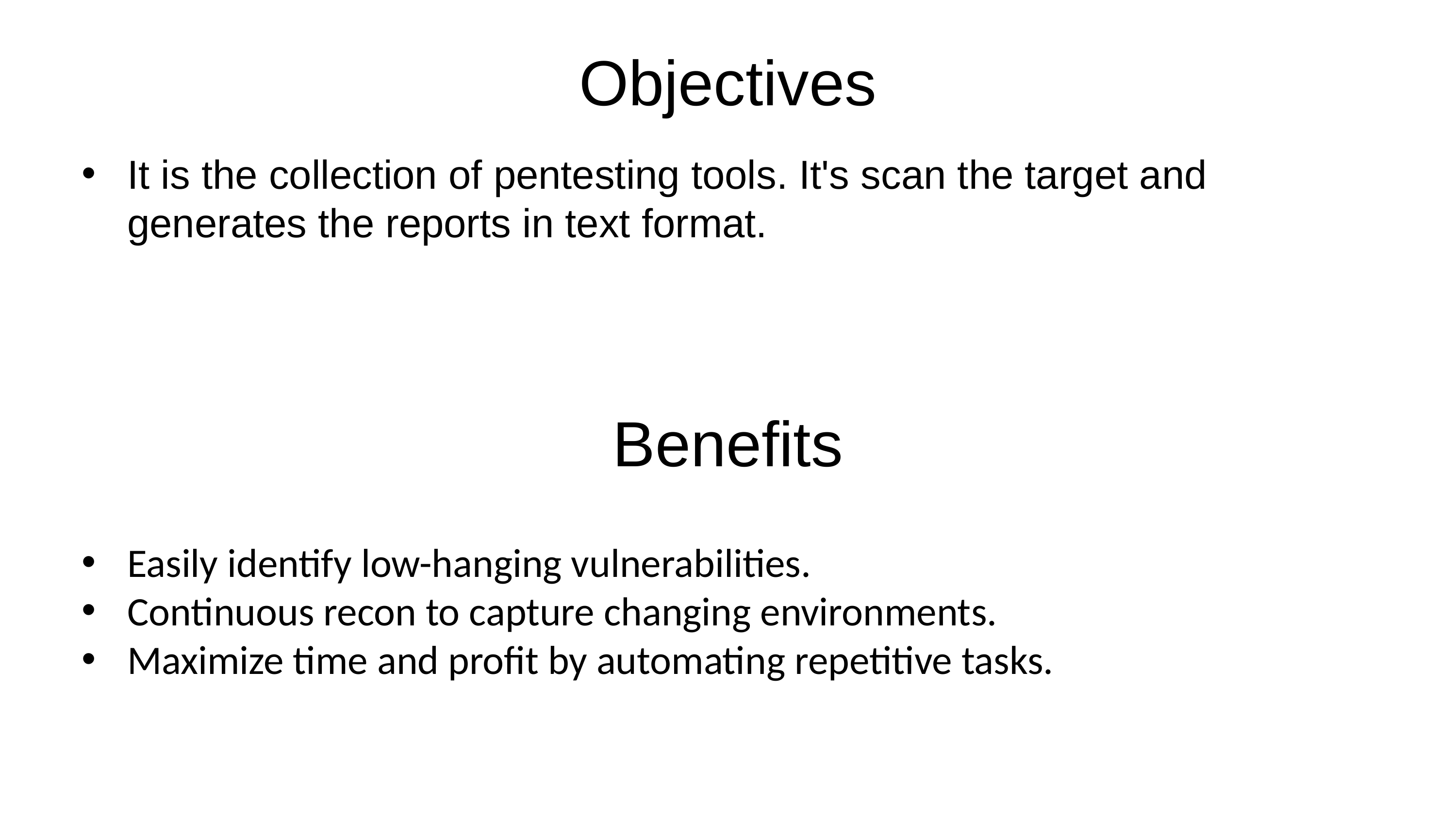

Objectives
It is the collection of pentesting tools. It's scan the target and generates the reports in text format.
Benefits
Easily identify low-hanging vulnerabilities.
Continuous recon to capture changing environments.
Maximize time and profit by automating repetitive tasks.